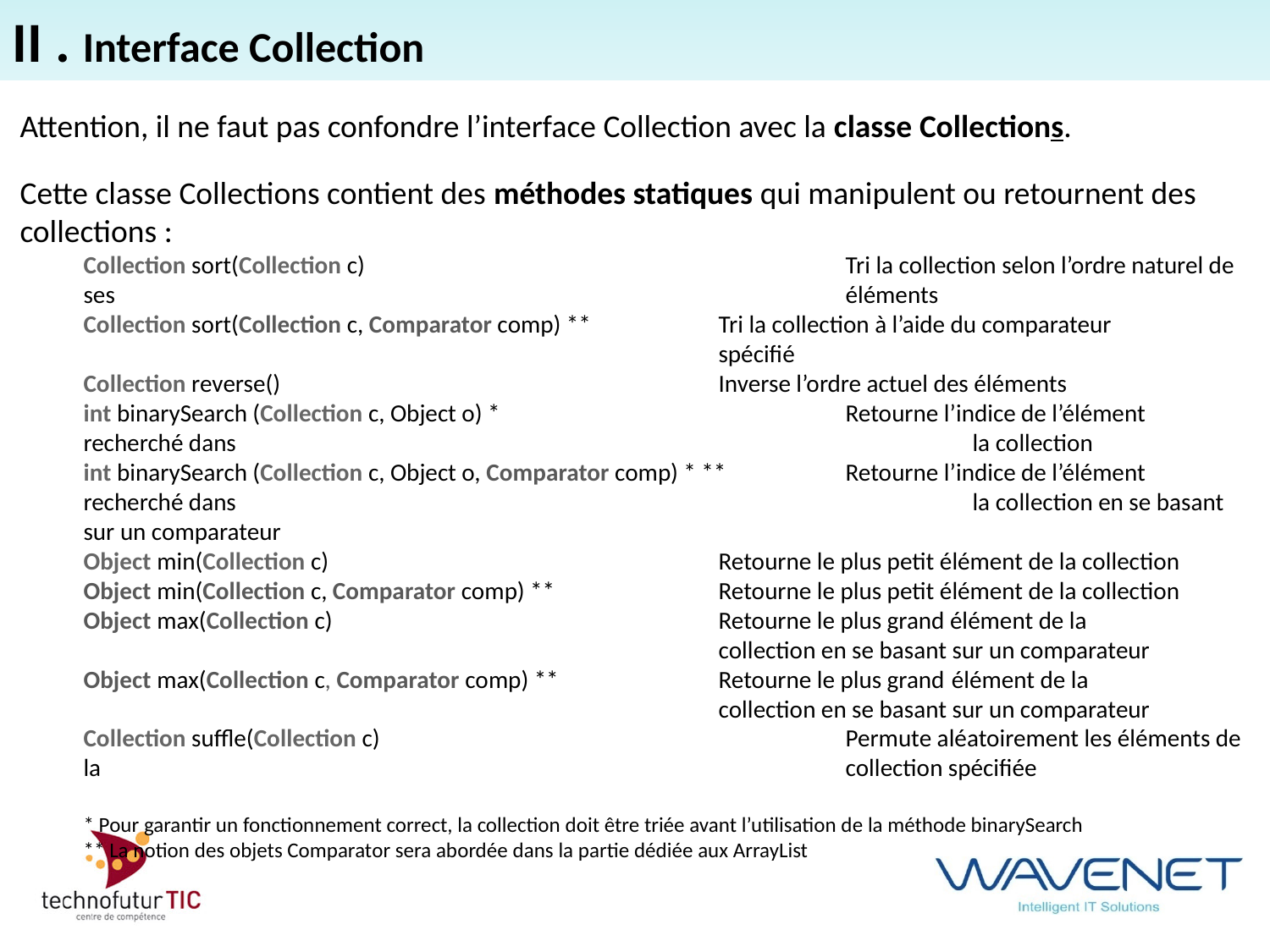

II . Interface Collection
Attention, il ne faut pas confondre l’interface Collection avec la classe Collections.

Cette classe Collections contient des méthodes statiques qui manipulent ou retournent des collections :
Collection sort(Collection c)  				Tri la collection selon l’ordre naturel de ses 						éléments
Collection sort(Collection c, Comparator comp) **		Tri la collection à l’aide du comparateur 						spécifié
Collection reverse() 				Inverse l’ordre actuel des éléments
int binarySearch (Collection c, Object o) *			Retourne l’indice de l’élément recherché dans 						la collection
int binarySearch (Collection c, Object o, Comparator comp) * **	Retourne l’indice de l’élément recherché dans 						la collection en se basant sur un comparateur
Object min(Collection c)		 		Retourne le plus petit élément de la collection
Object min(Collection c, Comparator comp) **		Retourne le plus petit élément de la collection
Object max(Collection c)		 		Retourne le plus grand élément de la 							collection en se basant sur un comparateur
Object max(Collection c, Comparator comp) **		Retourne le plus grand élément de la 							collection en se basant sur un comparateur
Collection suffle(Collection c) 				Permute aléatoirement les éléments de la 						collection spécifiée

* Pour garantir un fonctionnement correct, la collection doit être triée avant l’utilisation de la méthode binarySearch
** La notion des objets Comparator sera abordée dans la partie dédiée aux ArrayList